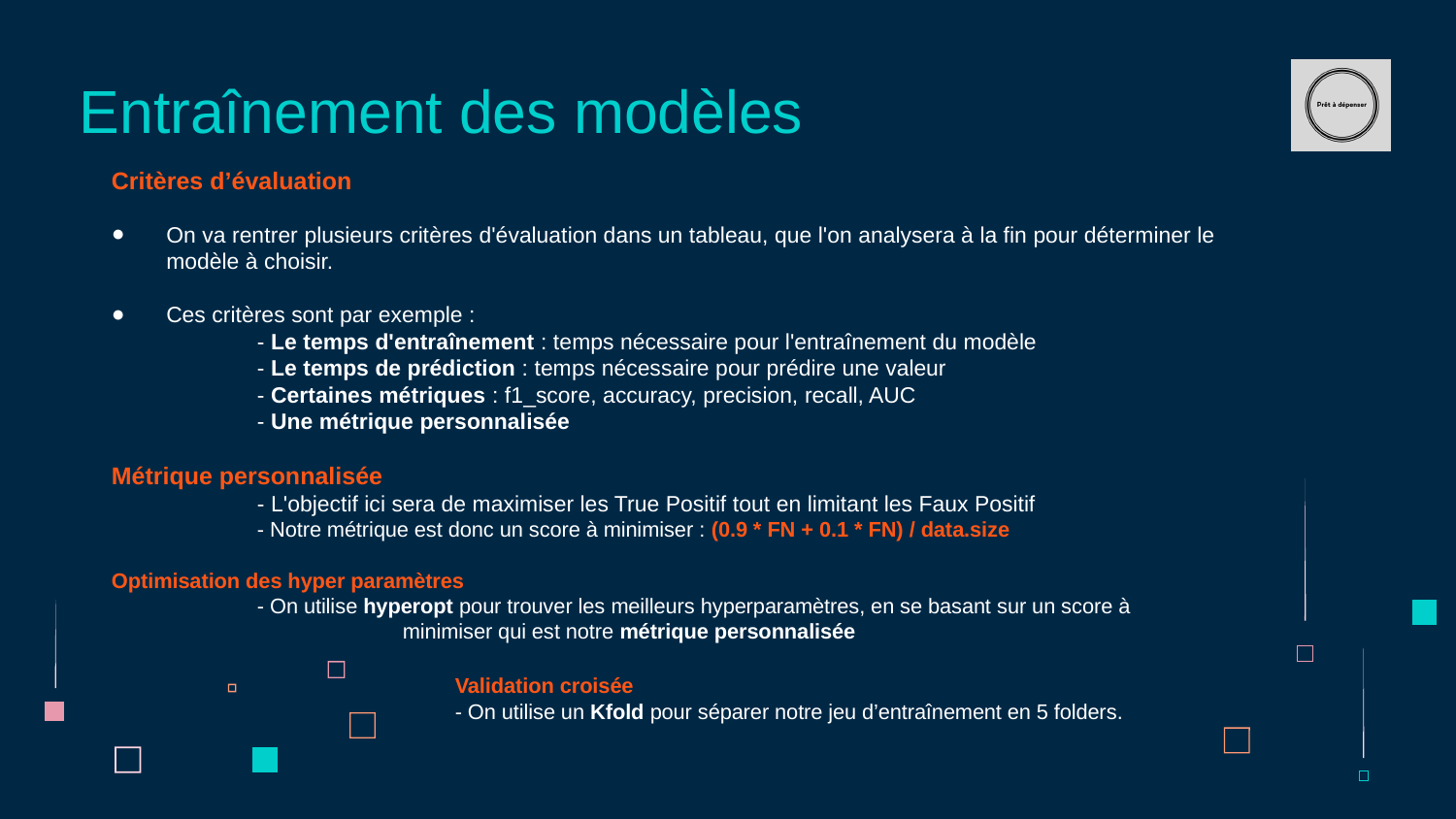

Entraînement des modèles
Critères d’évaluation

On va rentrer plusieurs critères d'évaluation dans un tableau, que l'on analysera à la fin pour déterminer le modèle à choisir.

Ces critères sont par exemple :
	- Le temps d'entraînement : temps nécessaire pour l'entraînement du modèle
	- Le temps de prédiction : temps nécessaire pour prédire une valeur
	- Certaines métriques : f1_score, accuracy, precision, recall, AUC
	- Une métrique personnalisée

Métrique personnalisée
	- L'objectif ici sera de maximiser les True Positif tout en limitant les Faux Positif
	- Notre métrique est donc un score à minimiser : (0.9 * FN + 0.1 * FN) / data.size

Optimisation des hyper paramètres
	- On utilise hyperopt pour trouver les meilleurs hyperparamètres, en se basant sur un score à 		minimiser qui est notre métrique personnalisée

Validation croisée
- On utilise un Kfold pour séparer notre jeu d’entraînement en 5 folders.